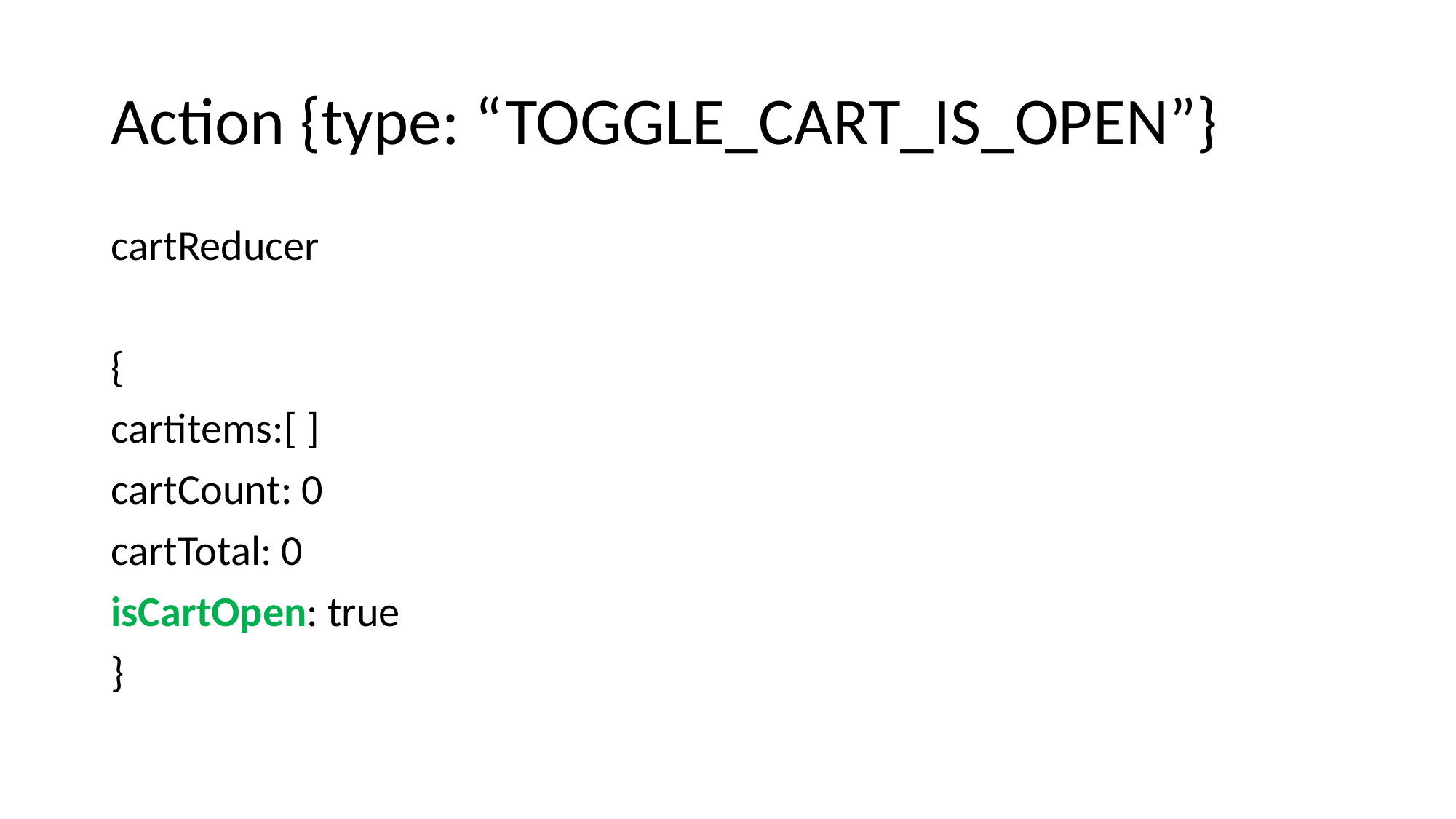

# Action {type: “TOGGLE_CART_IS_OPEN”}
cartReducer

{
cartitems:[ ]
cartCount: 0
cartTotal: 0
isCartOpen: true
}